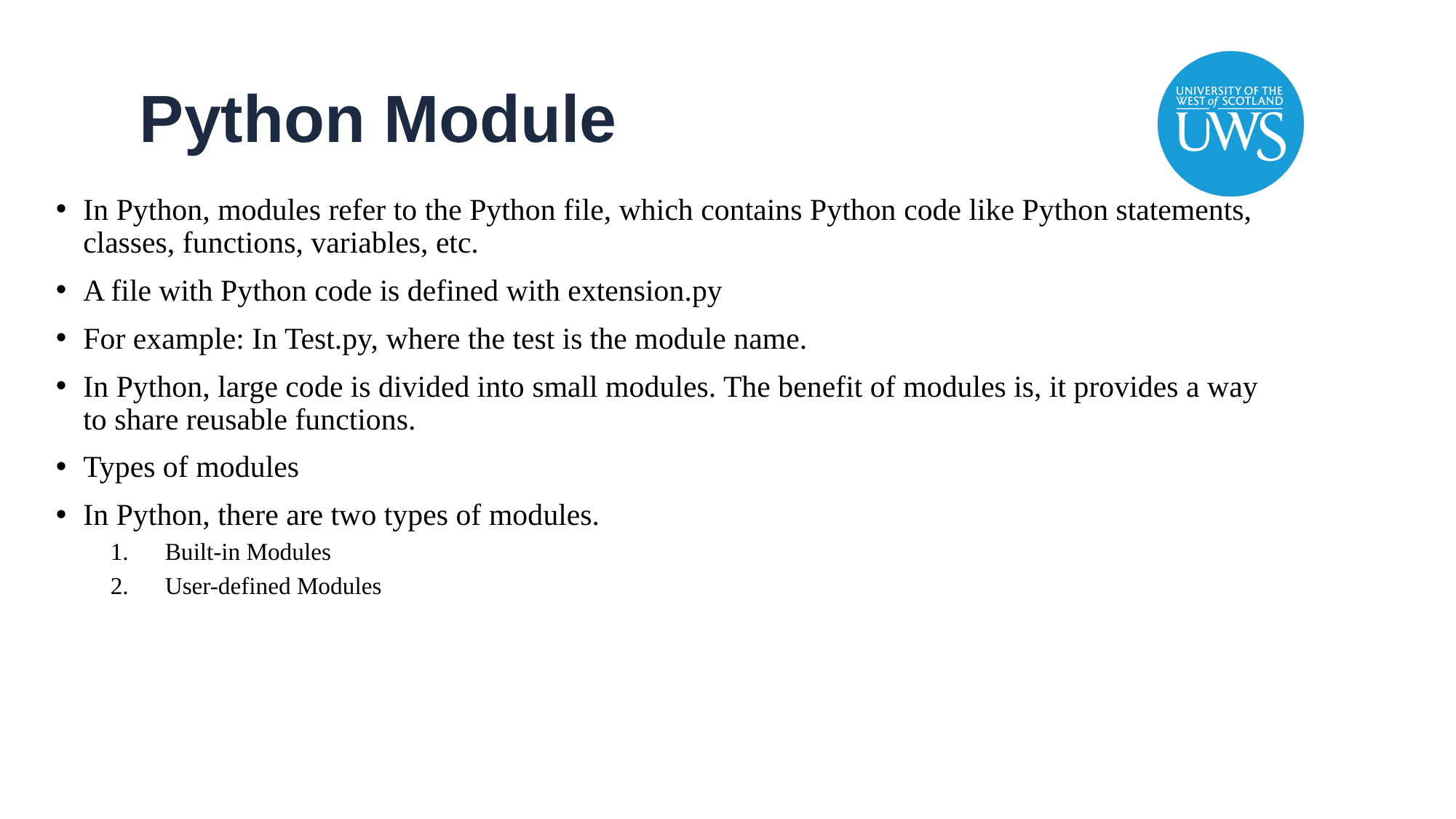

# Python Module
In Python, modules refer to the Python file, which contains Python code like Python statements, classes, functions, variables, etc.
A file with Python code is defined with extension.py
For example: In Test.py, where the test is the module name.
In Python, large code is divided into small modules. The benefit of modules is, it provides a way to share reusable functions.
Types of modules
In Python, there are two types of modules.
Built-in Modules
User-defined Modules